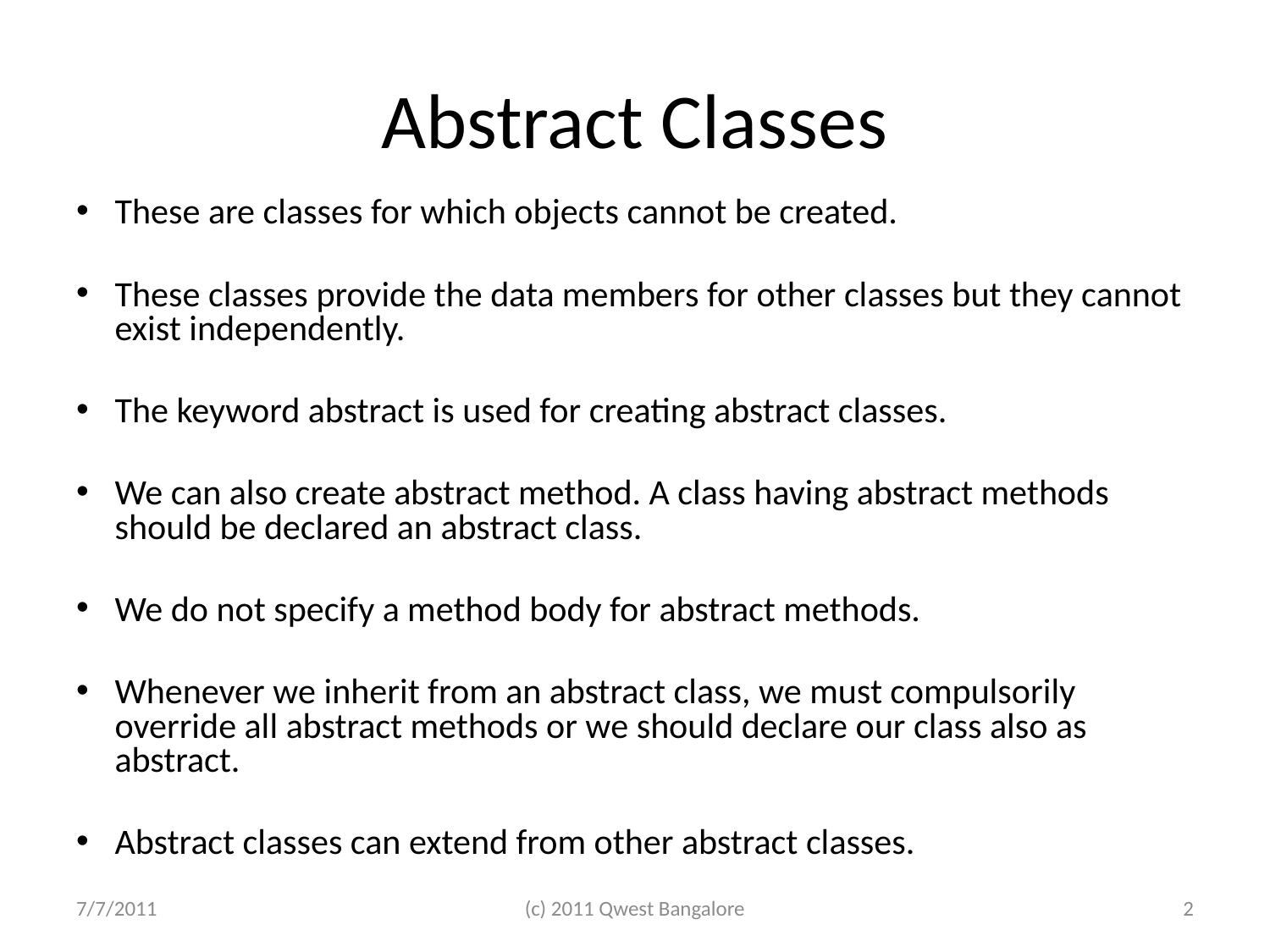

# Abstract Classes
These are classes for which objects cannot be created.

These classes provide the data members for other classes but they cannot exist independently.

The keyword abstract is used for creating abstract classes.

We can also create abstract method. A class having abstract methods should be declared an abstract class.

We do not specify a method body for abstract methods.

Whenever we inherit from an abstract class, we must compulsorily override all abstract methods or we should declare our class also as abstract.

Abstract classes can extend from other abstract classes.
7/7/2011
(c) 2011 Qwest Bangalore
2